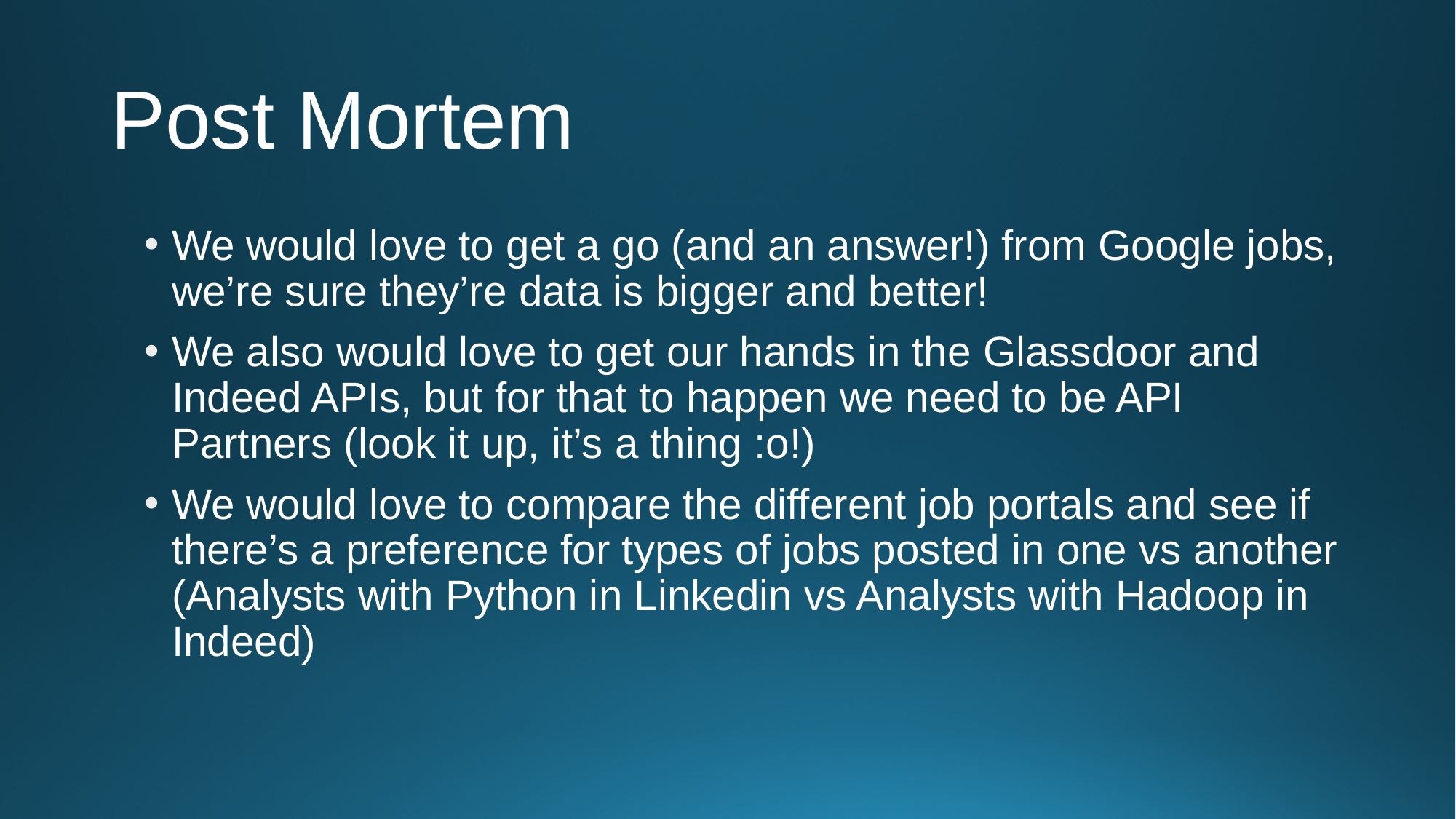

# Post Mortem
We would love to get a go (and an answer!) from Google jobs, we’re sure they’re data is bigger and better!
We also would love to get our hands in the Glassdoor and Indeed APIs, but for that to happen we need to be API Partners (look it up, it’s a thing :o!)
We would love to compare the different job portals and see if there’s a preference for types of jobs posted in one vs another (Analysts with Python in Linkedin vs Analysts with Hadoop in Indeed)